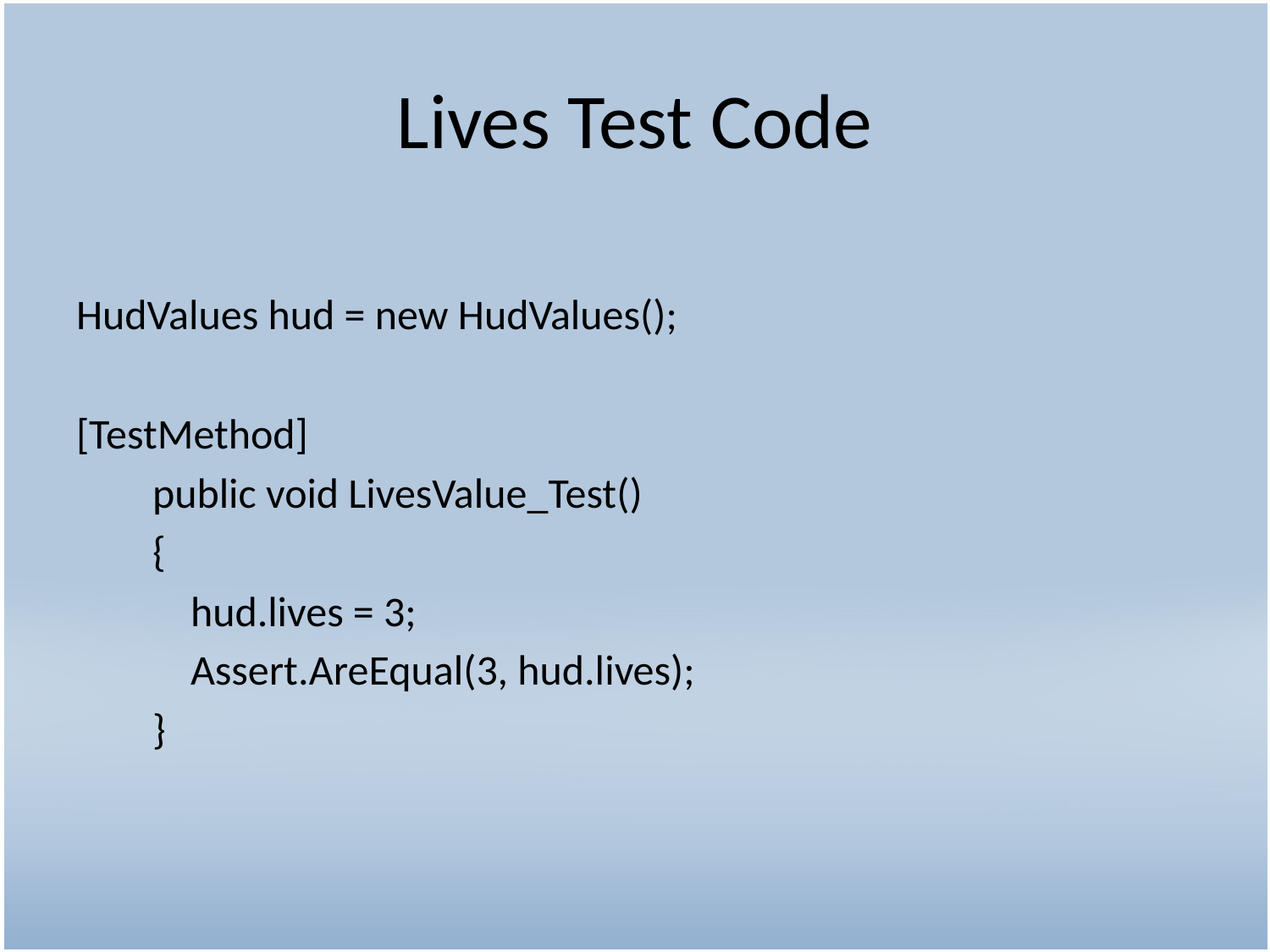

# Lives Test Code

HudValues hud = new HudValues();

[TestMethod]
        public void LivesValue_Test()
        {
            hud.lives = 3;
            Assert.AreEqual(3, hud.lives);
        }